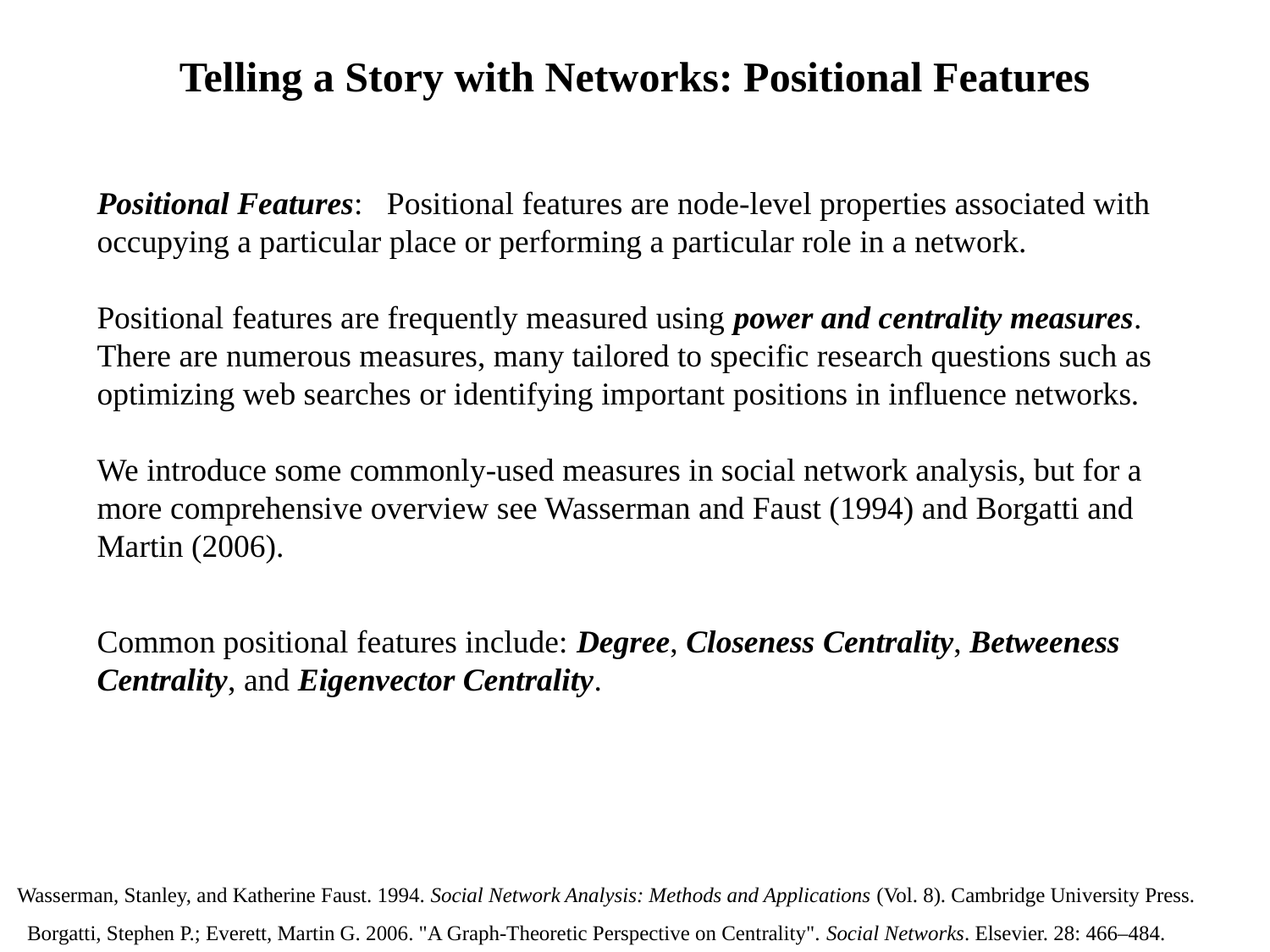

Telling a Story with Networks: Positional Features
Positional Features:   Positional features are node-level properties associated with occupying a particular place or performing a particular role in a network.

Positional features are frequently measured using power and centrality measures. There are numerous measures, many tailored to specific research questions such as optimizing web searches or identifying important positions in influence networks.

We introduce some commonly-used measures in social network analysis, but for a more comprehensive overview see Wasserman and Faust (1994) and Borgatti and Martin (2006).

Common positional features include: Degree, Closeness Centrality, Betweeness Centrality, and Eigenvector Centrality.
Wasserman, Stanley, and Katherine Faust. 1994. Social Network Analysis: Methods and Applications (Vol. 8). Cambridge University Press.
Borgatti, Stephen P.; Everett, Martin G. 2006. "A Graph-Theoretic Perspective on Centrality". Social Networks. Elsevier. 28: 466–484.